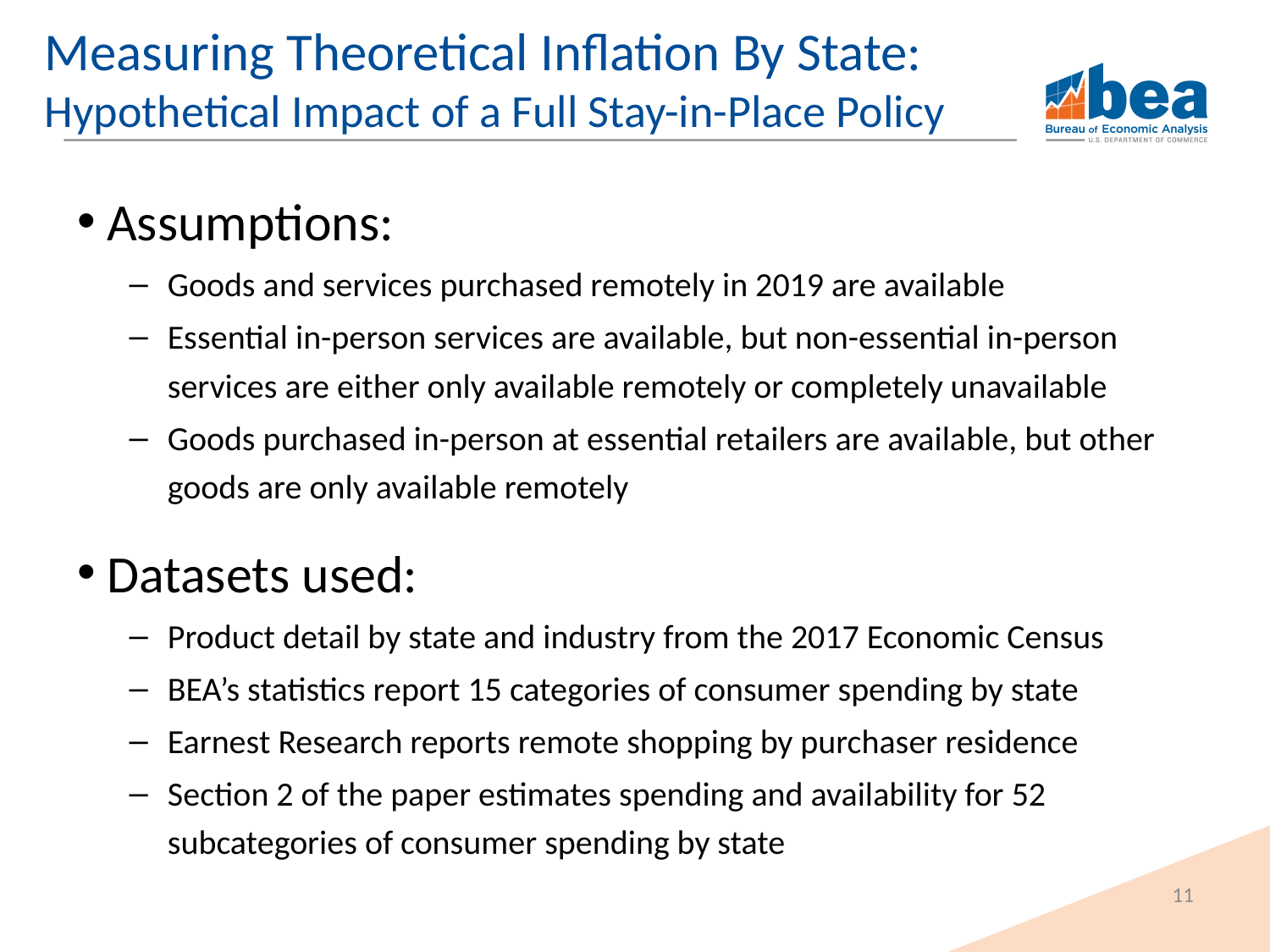

# Measuring Theoretical Inflation By State: Hypothetical Impact of a Full Stay-in-Place Policy
Assumptions:
Goods and services purchased remotely in 2019 are available
Essential in-person services are available, but non-essential in-person services are either only available remotely or completely unavailable
Goods purchased in-person at essential retailers are available, but other goods are only available remotely

Datasets used:
Product detail by state and industry from the 2017 Economic Census
BEA’s statistics report 15 categories of consumer spending by state
Earnest Research reports remote shopping by purchaser residence
Section 2 of the paper estimates spending and availability for 52 subcategories of consumer spending by state

11